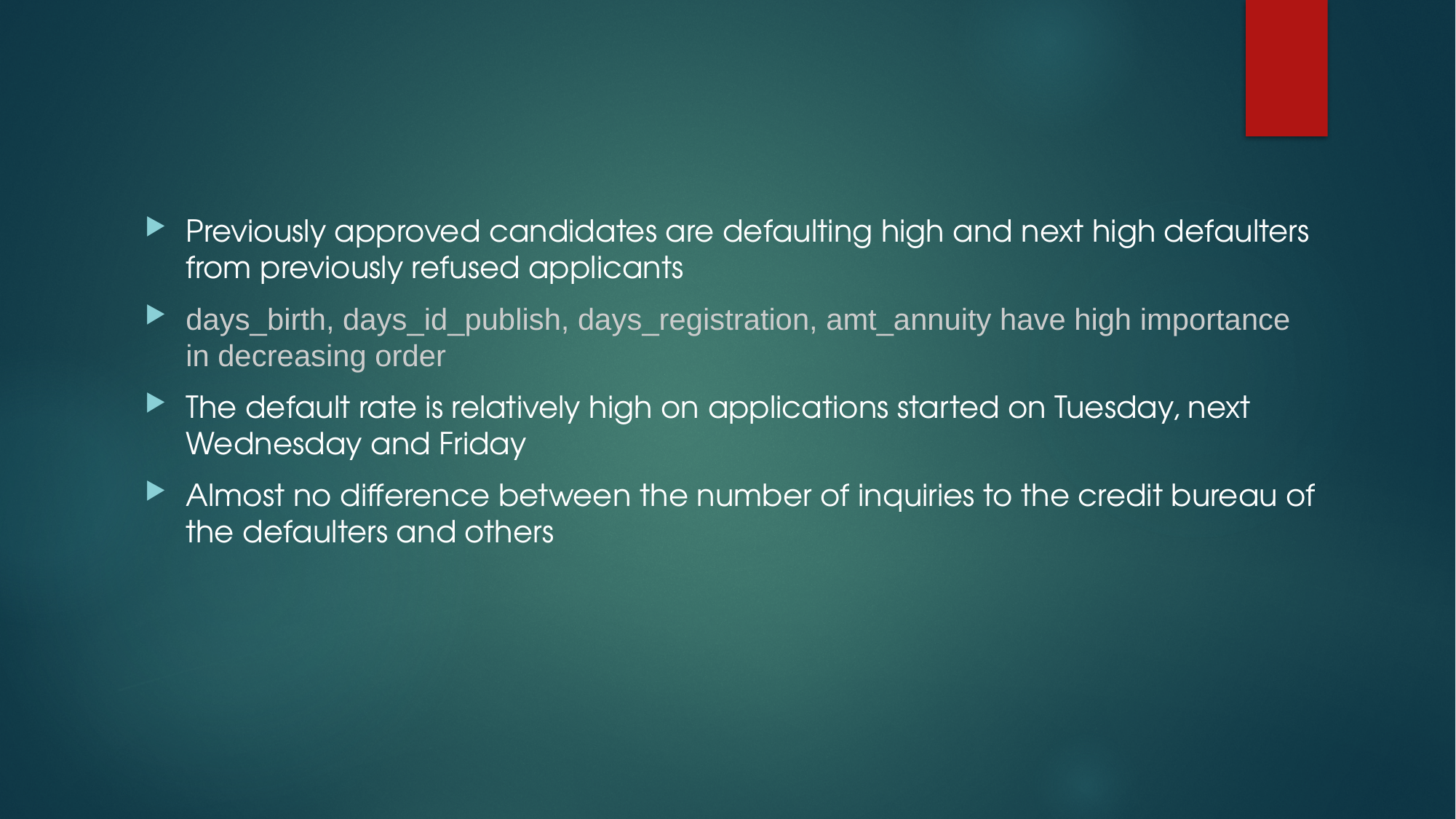

Previously approved candidates are defaulting high and next high defaulters from previously refused applicants
days_birth, days_id_publish, days_registration, amt_annuity have high importance in decreasing order
The default rate is relatively high on applications started on Tuesday, next Wednesday and Friday
Almost no difference between the number of inquiries to the credit bureau of the defaulters and others